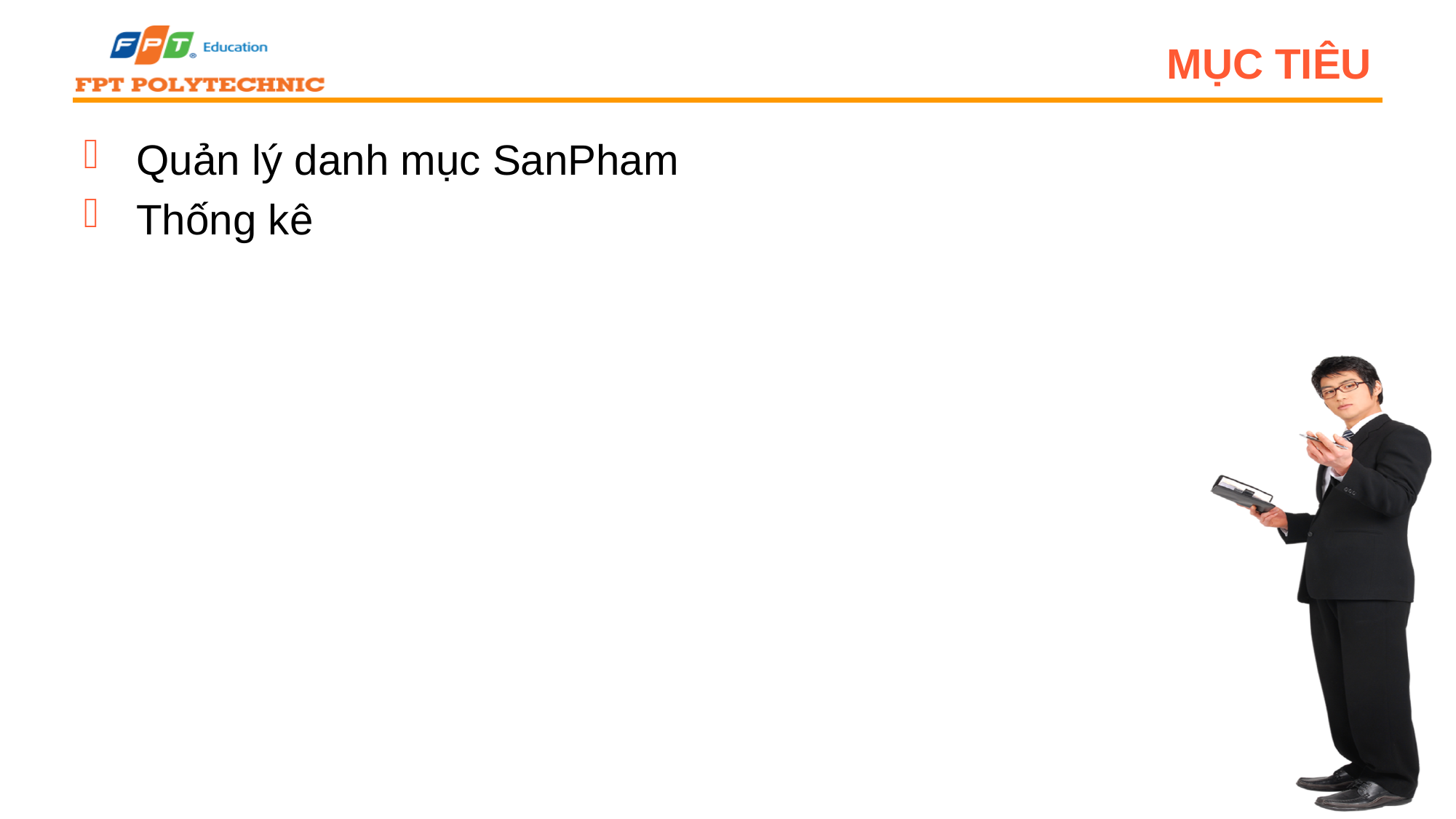

# Mục tiêu
 Quản lý danh mục SanPham
 Thống kê